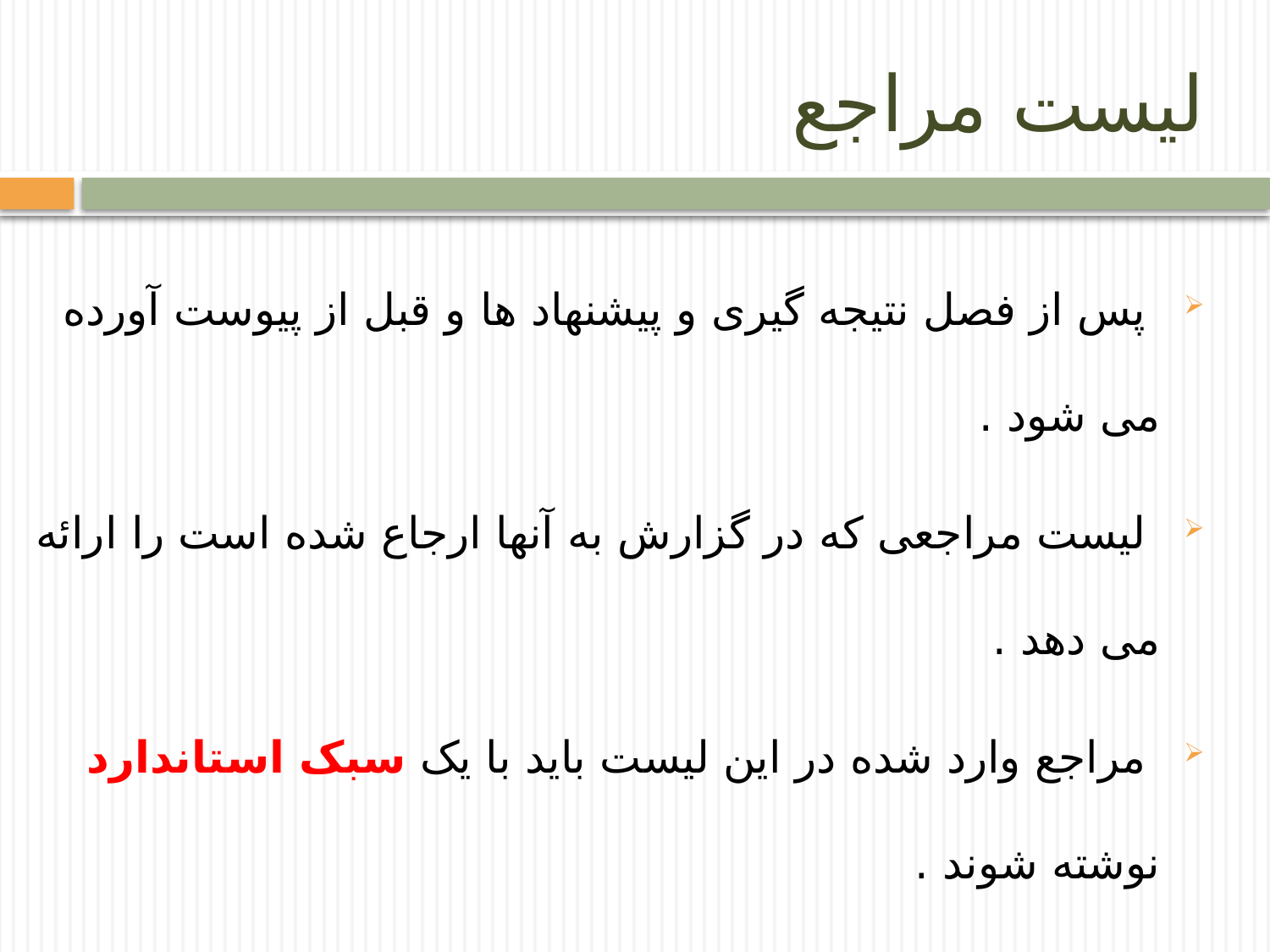

# لیست مراجع
 پس از فصل نتیجه گیری و پیشنهاد ها و قبل از پیوست آورده می شود .
 لیست مراجعی که در گزارش به آنها ارجاع شده است را ارائه می دهد .
 مراجع وارد شده در این لیست باید با یک سبک استاندارد نوشته شوند .
 اطلاعات مراجع باید کامل باشد .
 بسیاری از دانشجویان به دو نکته ی اخیر بی توجهی می کنند .